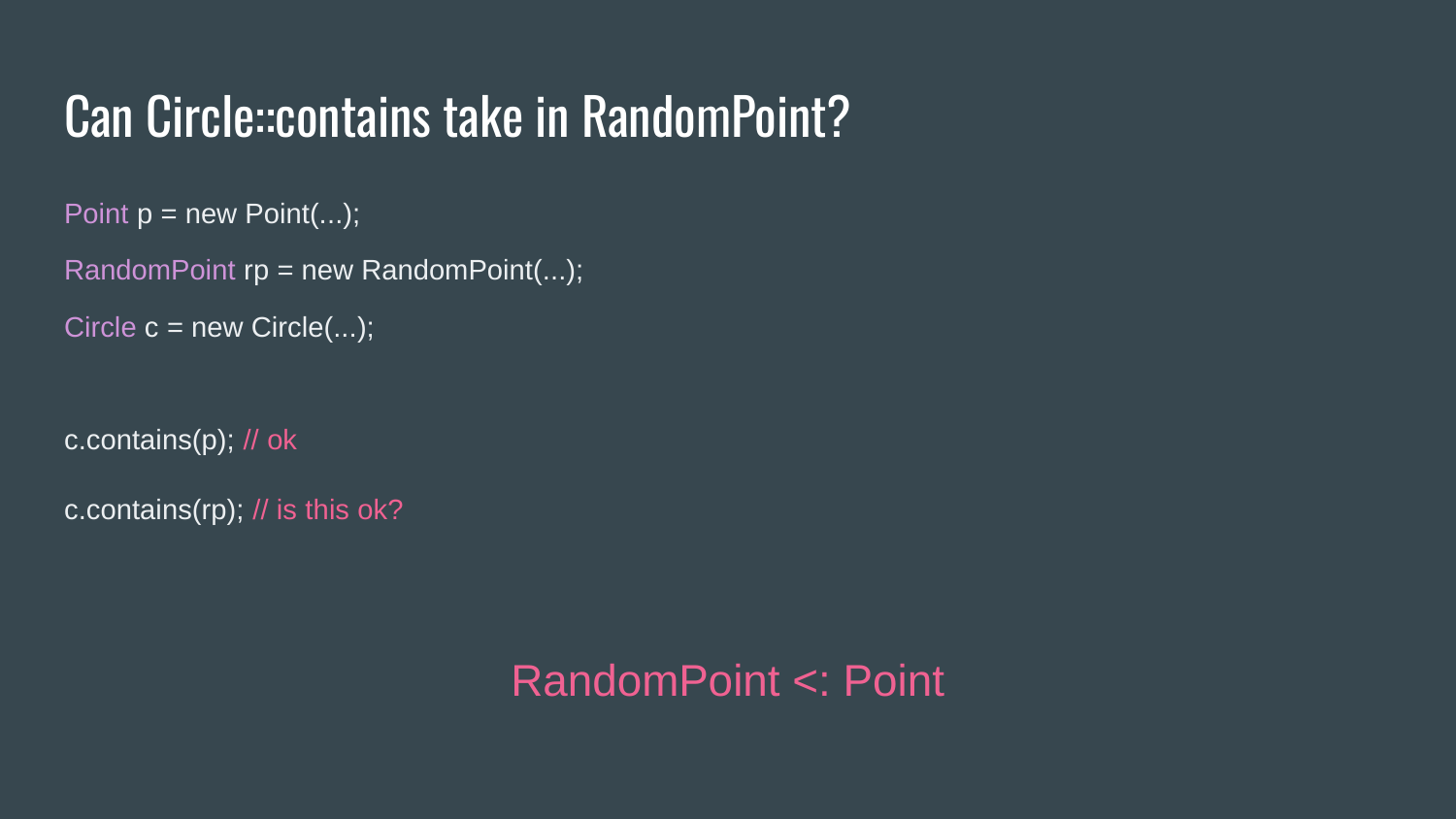

# Can Circle::contains take in RandomPoint?
Point p = new Point(...);
RandomPoint rp = new RandomPoint(...);
Circle c = new Circle(...);

c.contains(p); // ok
c.contains(rp); // is this ok?

RandomPoint <: Point